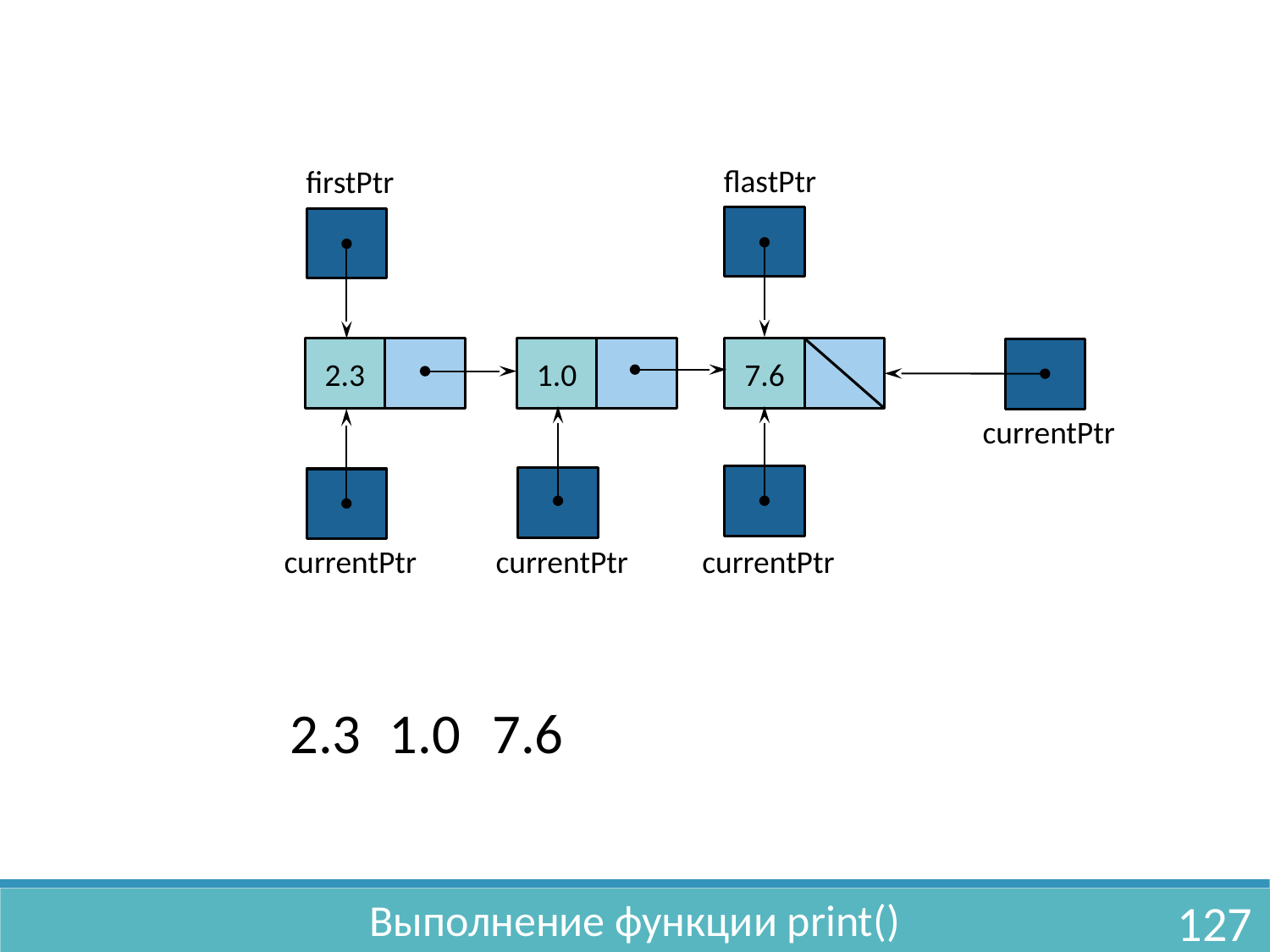

flastPtr
firstPtr

2.3

1.0

7.6

currentPtr

currentPtr
currentPtr
currentPtr
2.3
1.0
7.6
Выполнение функции print()
127